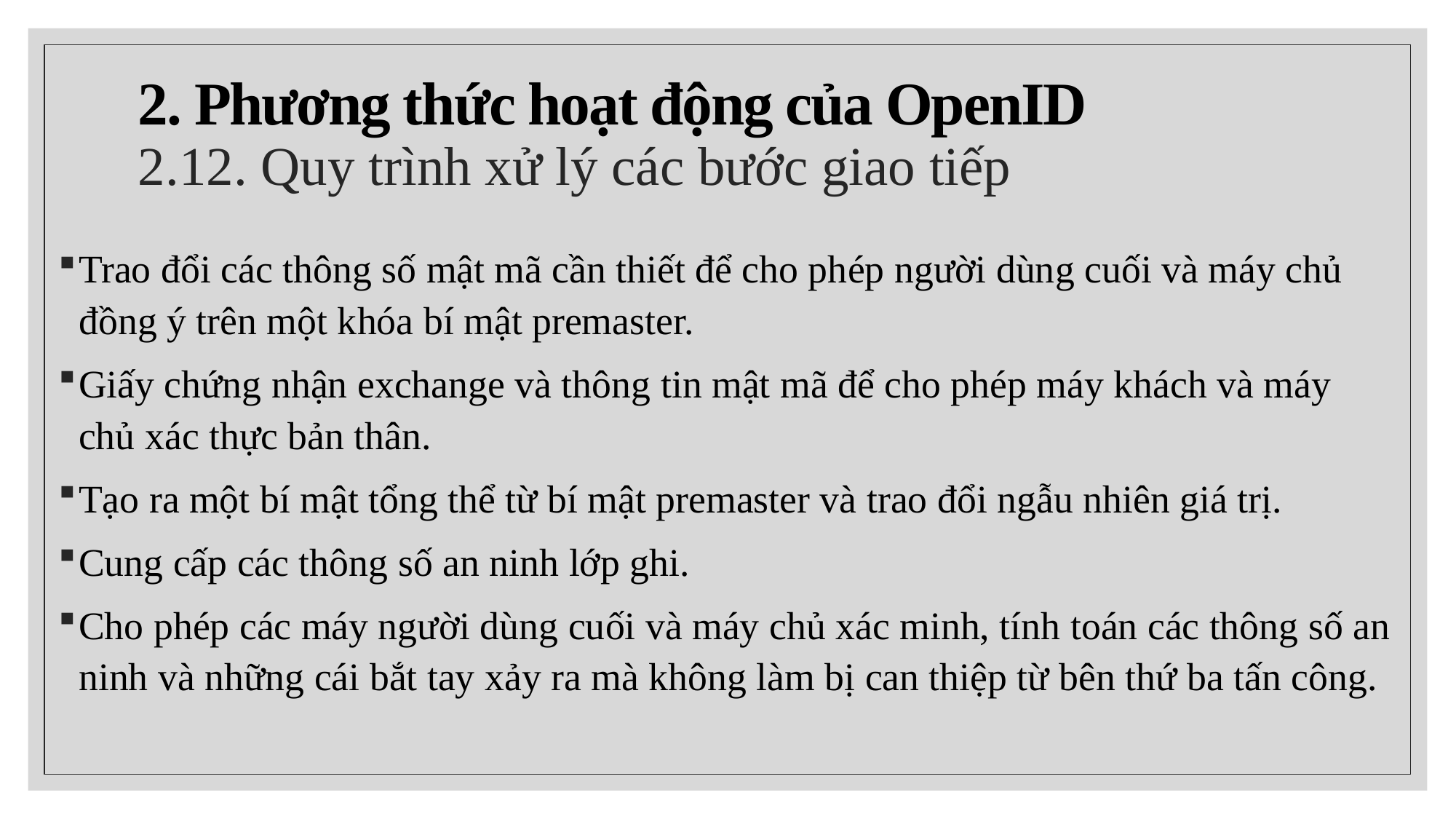

# 2. Phương thức hoạt động của OpenID 2.12. Quy trình xử lý các bước giao tiếp
Trao đổi các thông số mật mã cần thiết để cho phép người dùng cuối và máy chủ đồng ý trên một khóa bí mật premaster.
Giấy chứng nhận exchange và thông tin mật mã để cho phép máy khách và máy chủ xác thực bản thân.
Tạo ra một bí mật tổng thể từ bí mật premaster và trao đổi ngẫu nhiên giá trị.
Cung cấp các thông số an ninh lớp ghi.
Cho phép các máy người dùng cuối và máy chủ xác minh, tính toán các thông số an ninh và những cái bắt tay xảy ra mà không làm bị can thiệp từ bên thứ ba tấn công.